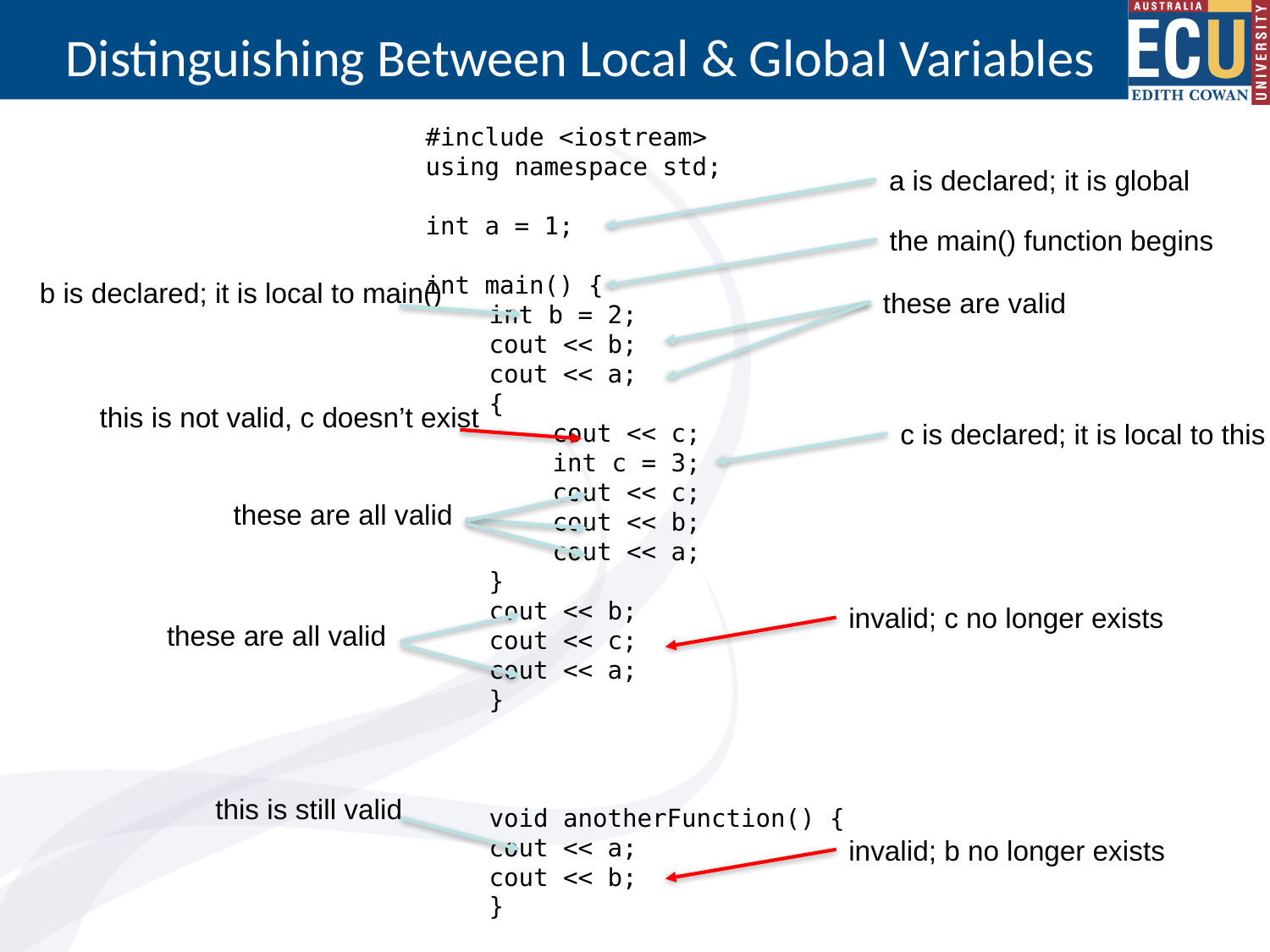

# Distinguishing Between Local & Global Variables
#include <iostream>
using namespace std;

int a = 1;

int main() {
int b = 2;
cout << b;
cout << a;
{
cout << c;
int c = 3;
cout << c;
cout << b;
cout << a;
}
cout << b;
cout << c;
cout << a;
}

void anotherFunction() {
cout << a;
cout << b;
}
a is declared; it is global
the main() function begins
b is declared; it is local to main()
these are valid
this is not valid, c doesn’t exist
c is declared; it is local to this
these are all valid
invalid; c no longer exists
these are all valid
this is still valid
invalid; b no longer exists